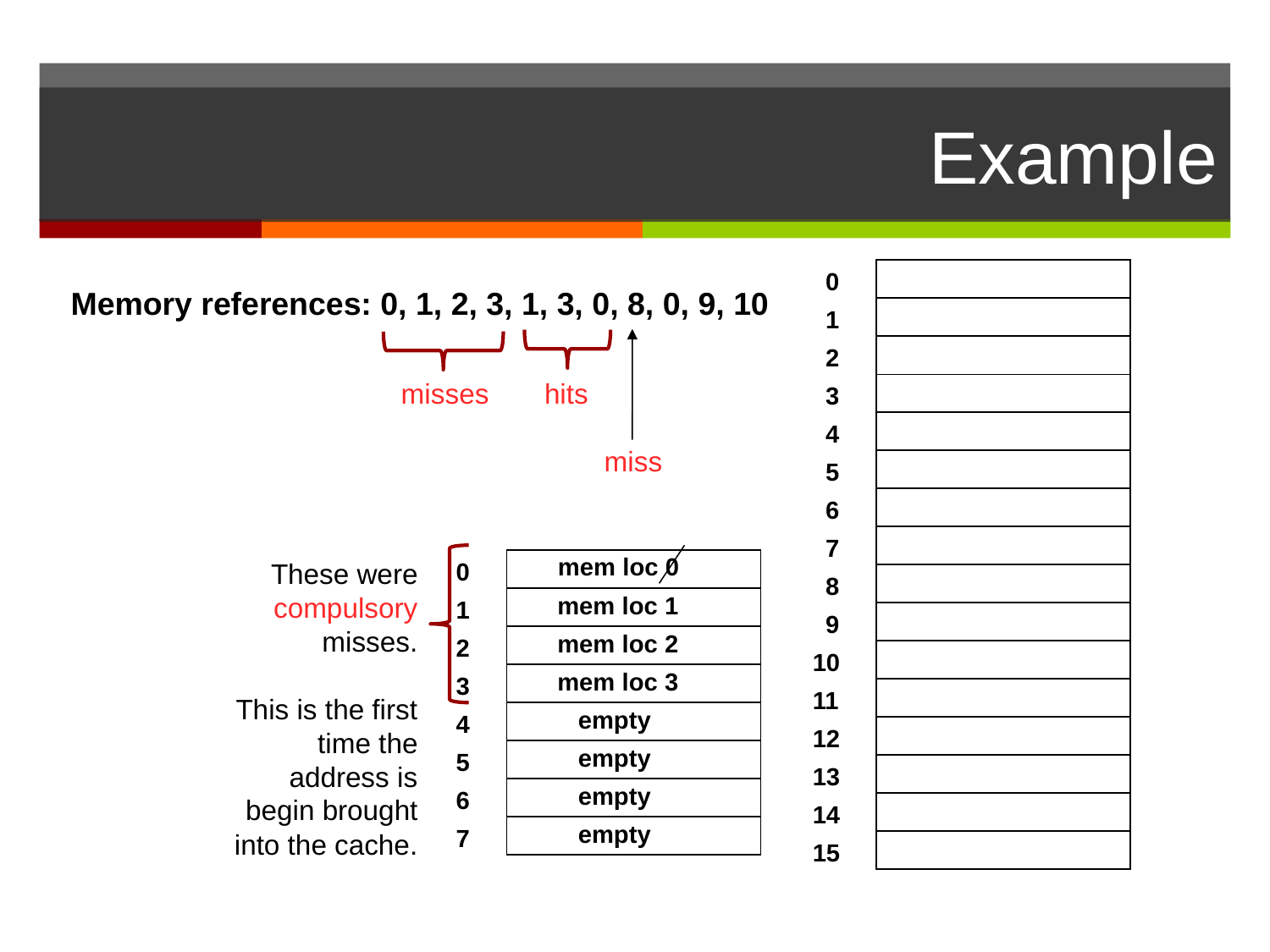

# Example
0

Memory references: 0, 1, 2, 3, 1, 3, 0, 8, 0, 9, 10

1

2

misses
hits
3

4

miss
5

6

7

mem loc 0

These were compulsory misses.

This is the first time the address is begin brought into the cache.
0

8

mem loc 1
1

9

mem loc 2
2

10

mem loc 3
3

11

   empty
4

12

   empty
5

13

   empty
6

14

   empty
7

15